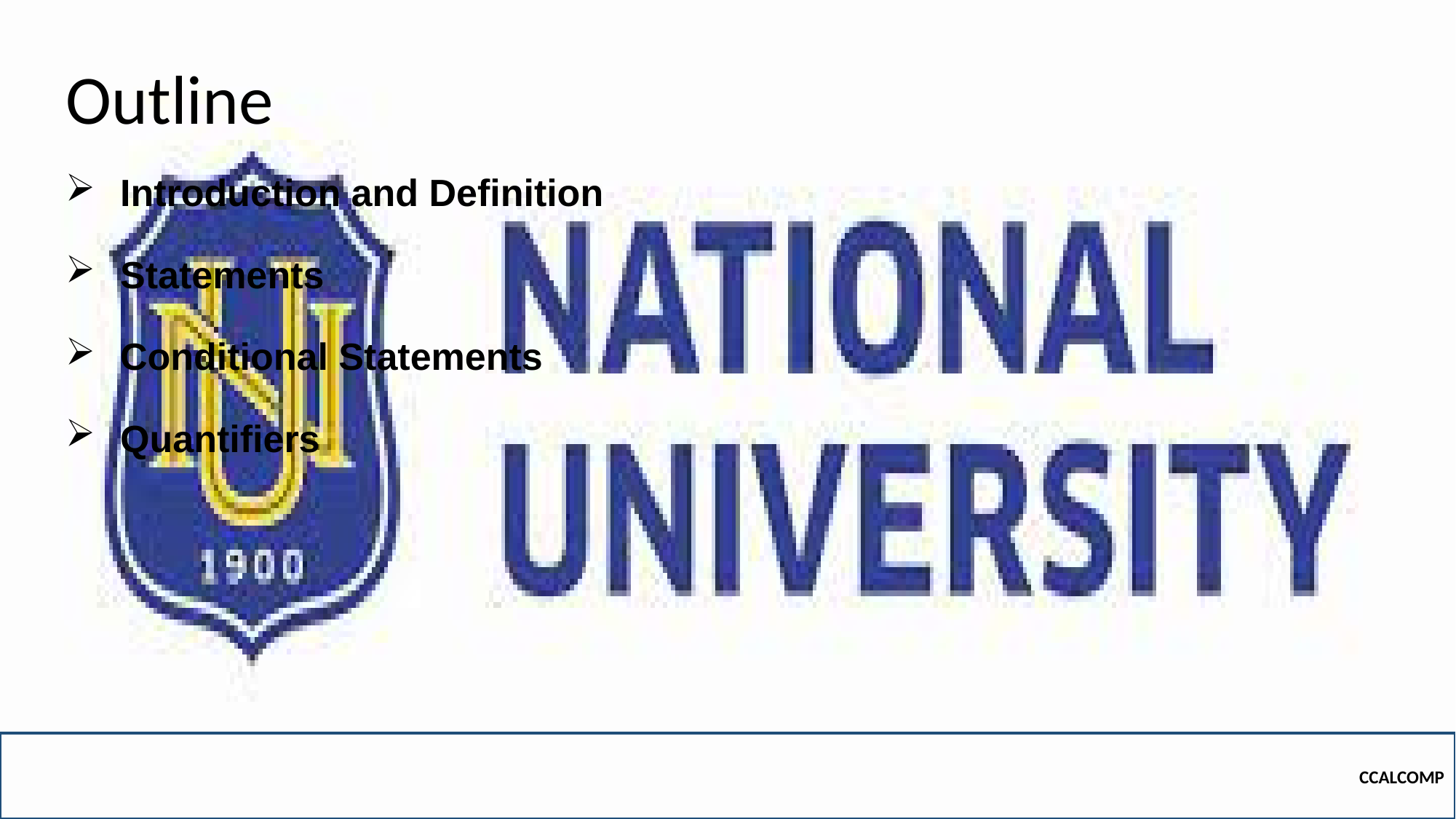

# Outline

Introduction and Definition

Statements

Conditional Statements

Quantifiers

CCALCOMP